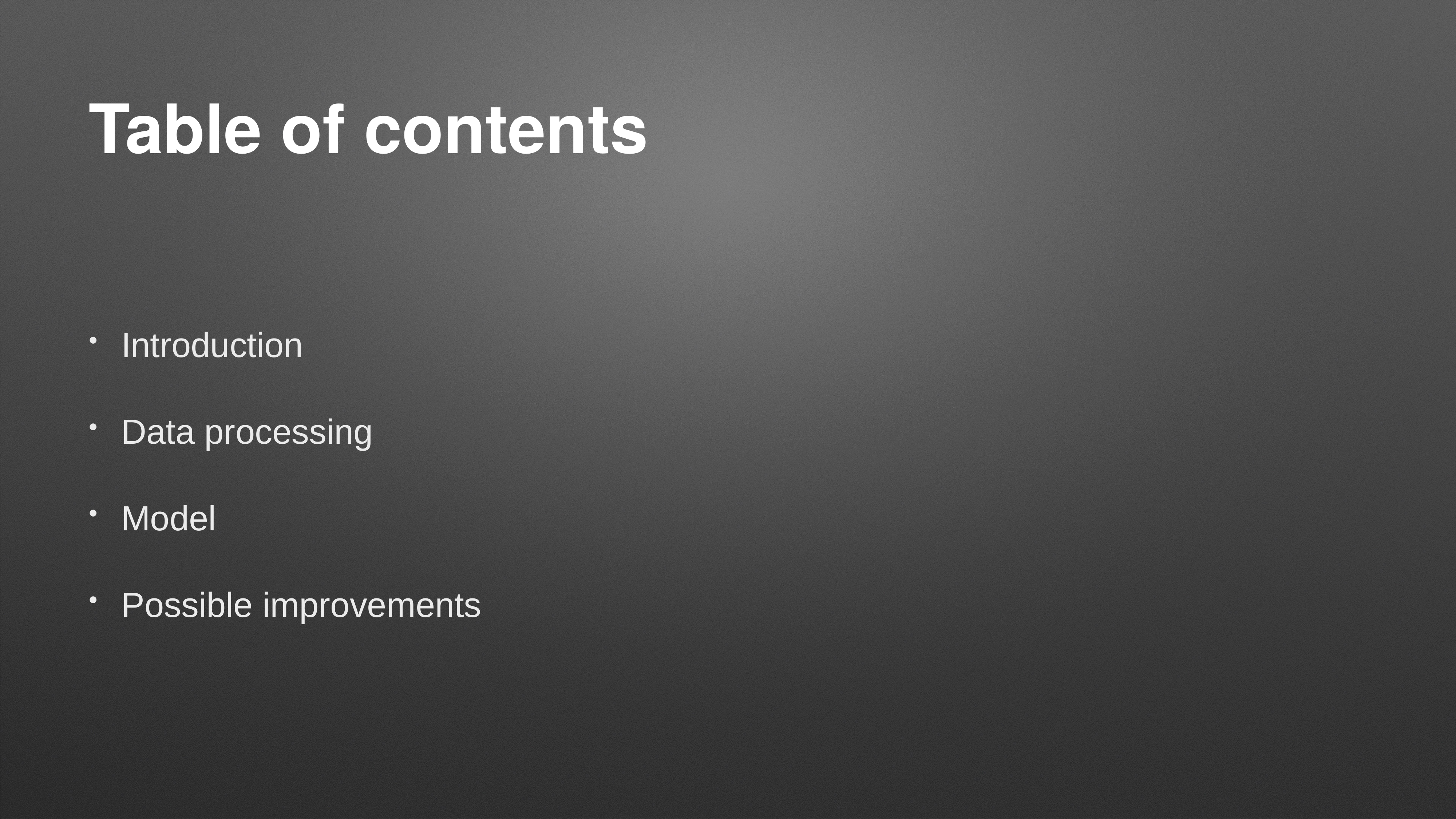

# Table of contents
Introduction
Data processing
Model
Possible improvements
2